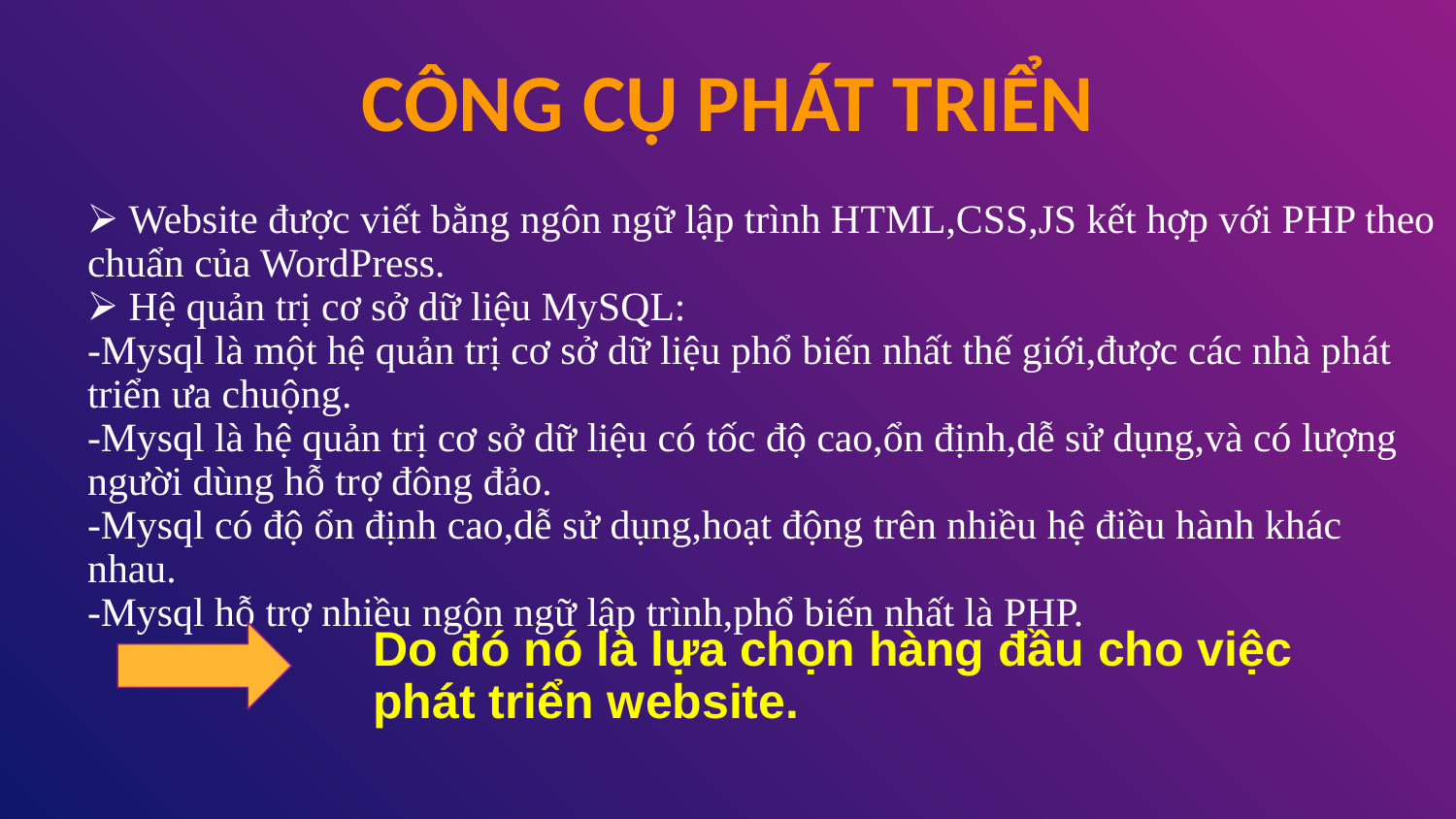

# CÔNG CỤ PHÁT TRIỂN

⮚ Website được viết bằng ngôn ngữ lập trình HTML,CSS,JS kết hợp với PHP theo chuẩn của WordPress.
⮚ Hệ quản trị cơ sở dữ liệu MySQL:
-Mysql là một hệ quản trị cơ sở dữ liệu phổ biến nhất thế giới,được các nhà phát triển ưa chuộng.
-Mysql là hệ quản trị cơ sở dữ liệu có tốc độ cao,ổn định,dễ sử dụng,và có lượng người dùng hỗ trợ đông đảo.
-Mysql có độ ổn định cao,dễ sử dụng,hoạt động trên nhiều hệ điều hành khác nhau.
-Mysql hỗ trợ nhiều ngôn ngữ lập trình,phổ biến nhất là PHP.

Do đó nó là lựa chọn hàng đầu cho việc phát triển website.